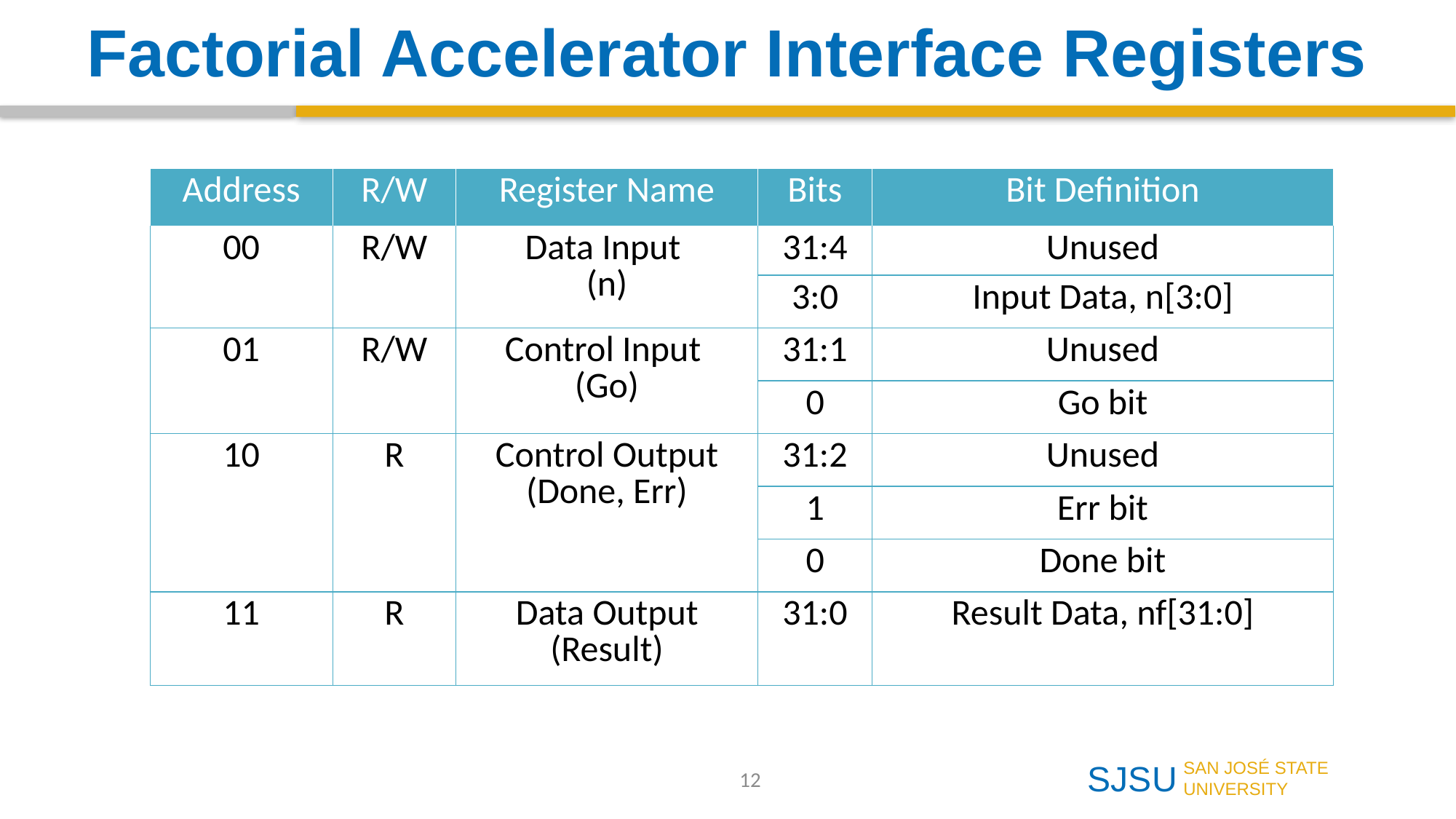

# Factorial Accelerator Interface Registers
| Address | R/W | Register Name | Bits | Bit Definition |
| --- | --- | --- | --- | --- |
| 00 | R/W | Data Input (n) | 31:4 | Unused |
|  |  |  | 3:0 | Input Data, n[3:0] |
| 01 | R/W | Control Input (Go) | 31:1 | Unused |
|  |  |  | 0 | Go bit |
| 10 | R | Control Output (Done, Err) | 31:2 | Unused |
|  |  |  | 1 | Err bit |
|  |  |  | 0 | Done bit |
| 11 | R | Data Output (Result) | 31:0 | Result Data, nf[31:0] |
12